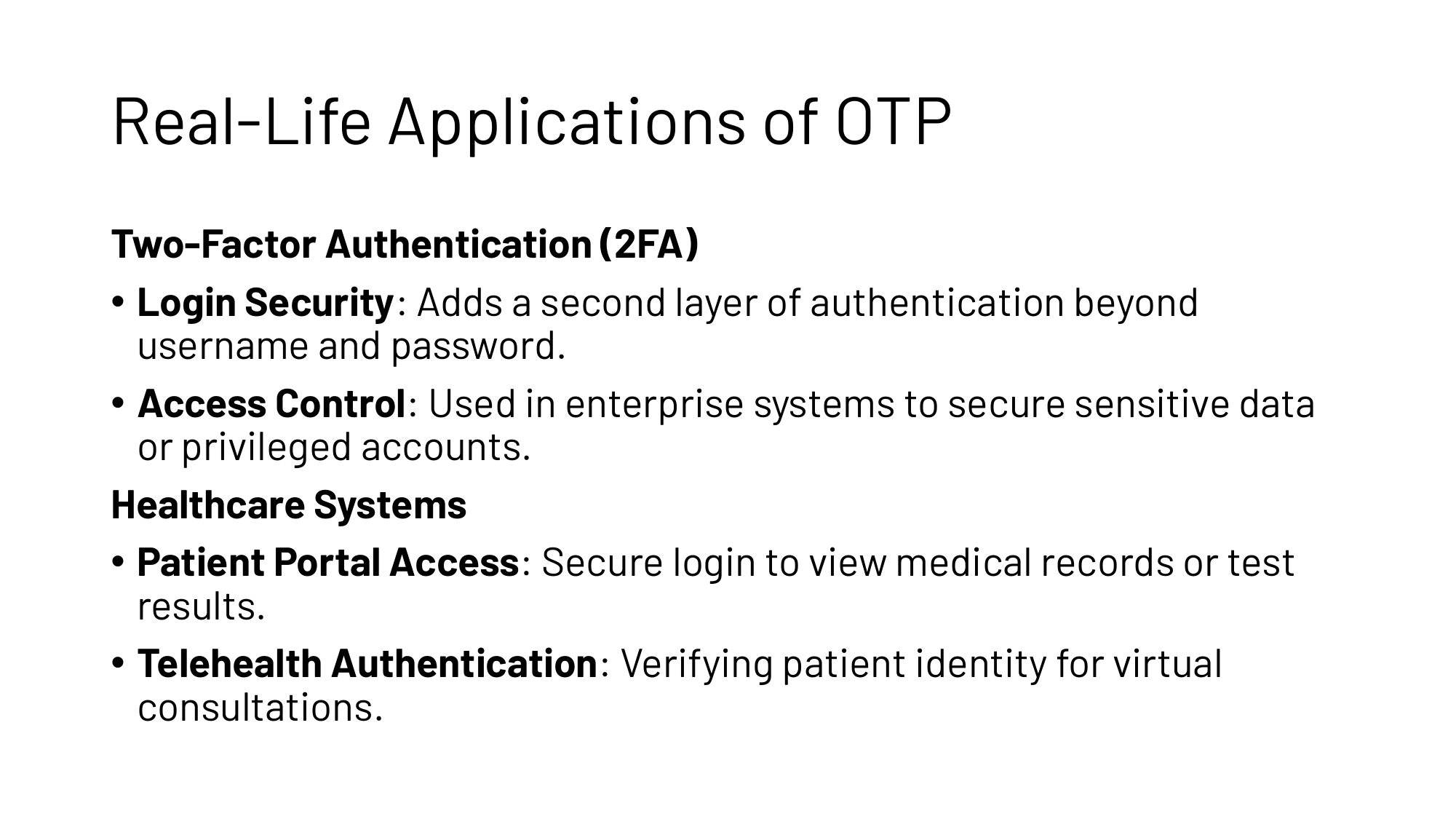

# Real-Life Applications of OTP
Two-Factor Authentication (2FA)
Login Security: Adds a second layer of authentication beyond username and password.
Access Control: Used in enterprise systems to secure sensitive data or privileged accounts.
Healthcare Systems
Patient Portal Access: Secure login to view medical records or test results.
Telehealth Authentication: Verifying patient identity for virtual consultations.